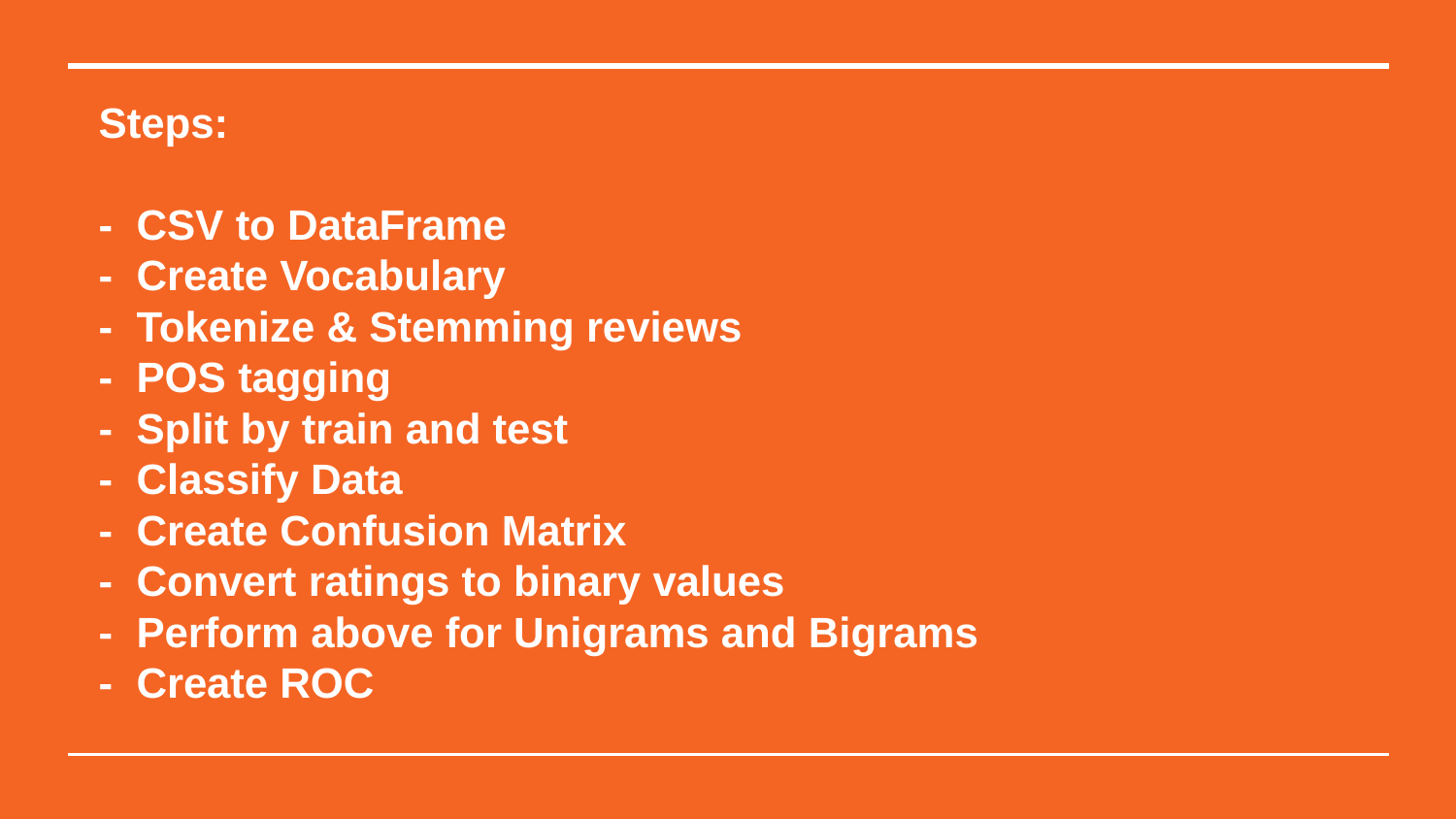

# Steps:
-  CSV to DataFrame
-  Create Vocabulary
-  Tokenize & Stemming reviews
-  POS tagging
-  Split by train and test
-  Classify Data
-  Create Confusion Matrix
-  Convert ratings to binary values
-  Perform above for Unigrams and Bigrams
-  Create ROC